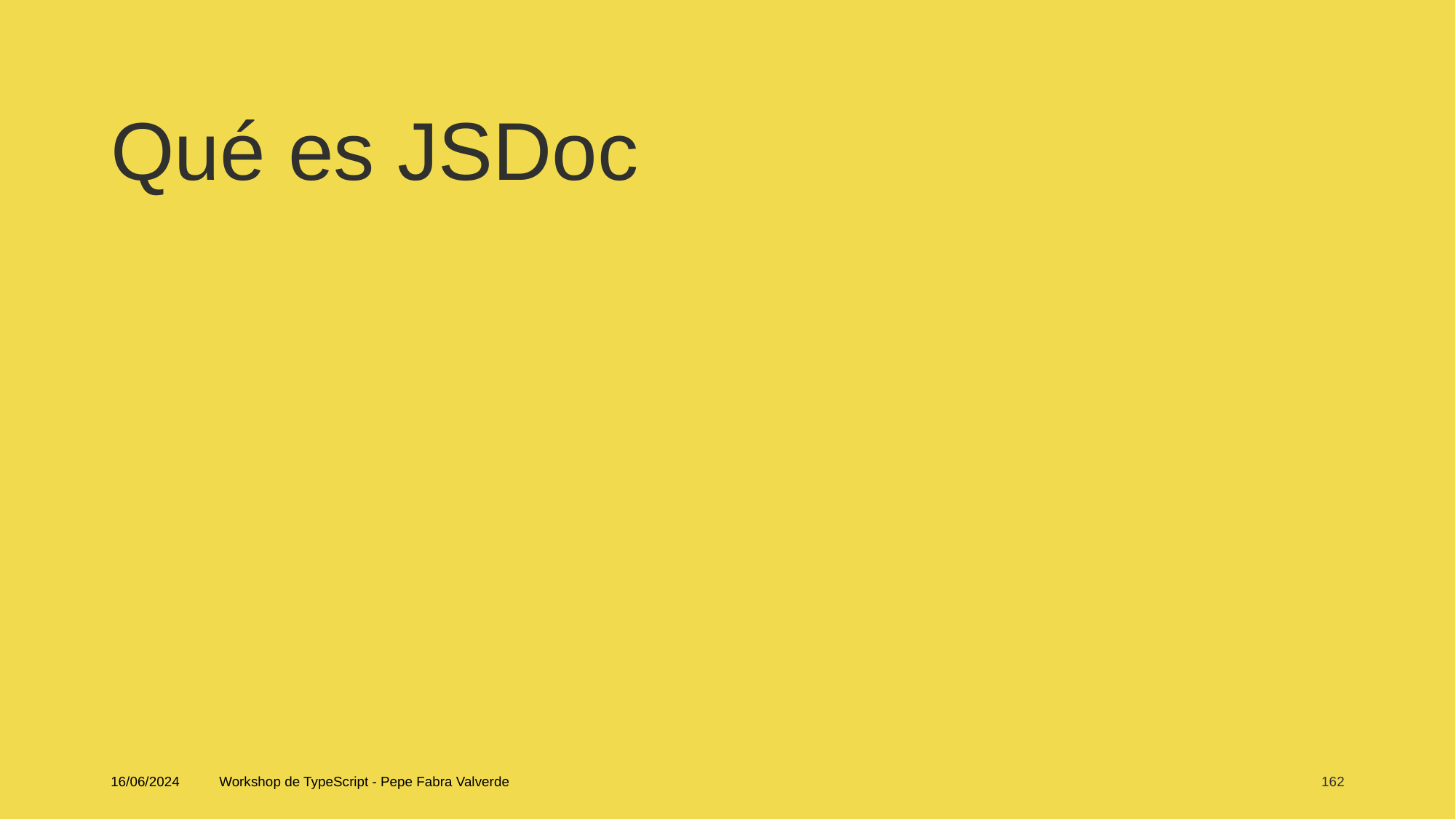

# Qué es JSDoc

16/06/2024
Workshop de TypeScript - Pepe Fabra Valverde
162